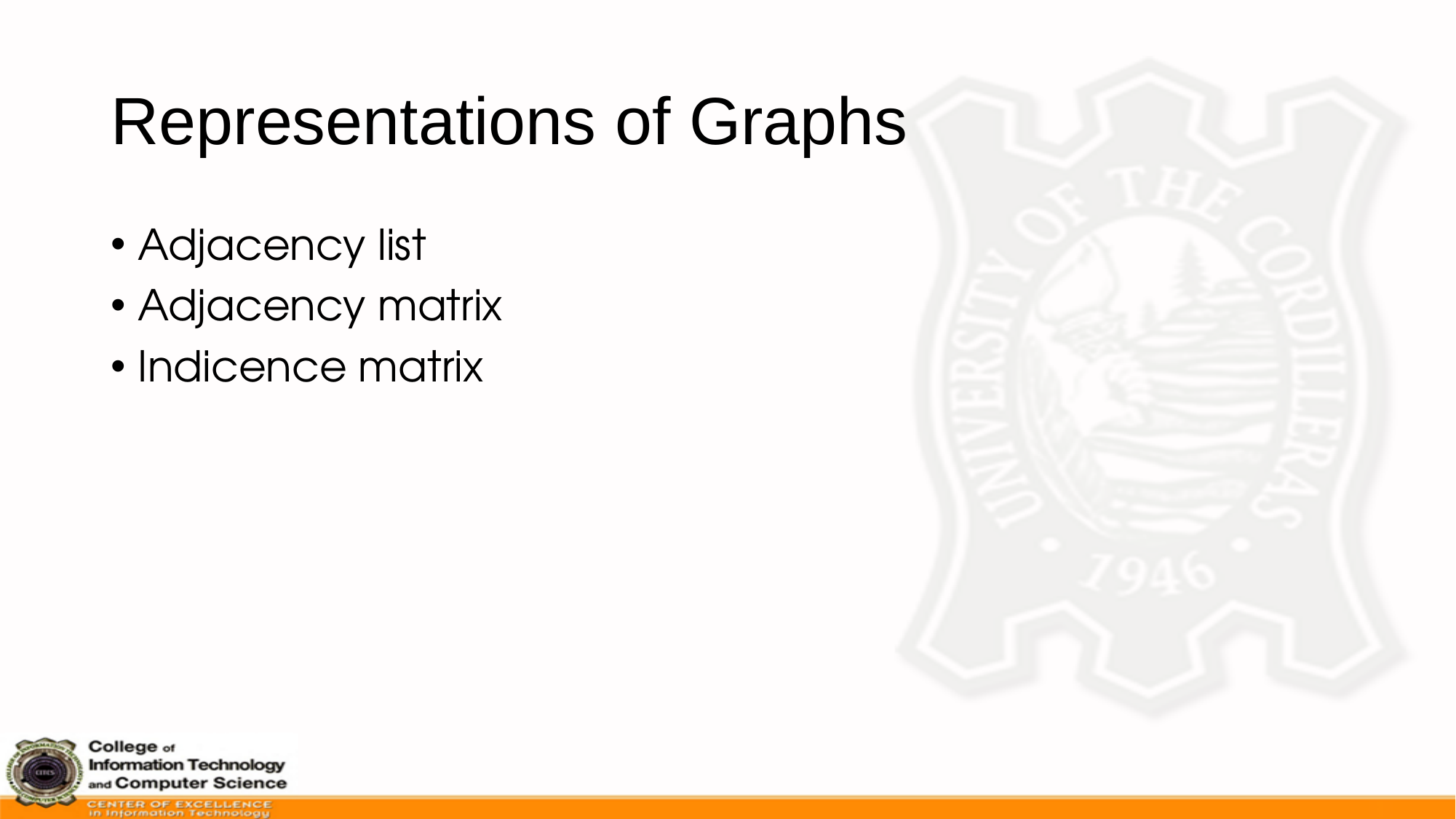

# Representations of Graphs
Adjacency list
Adjacency matrix
Indicence matrix